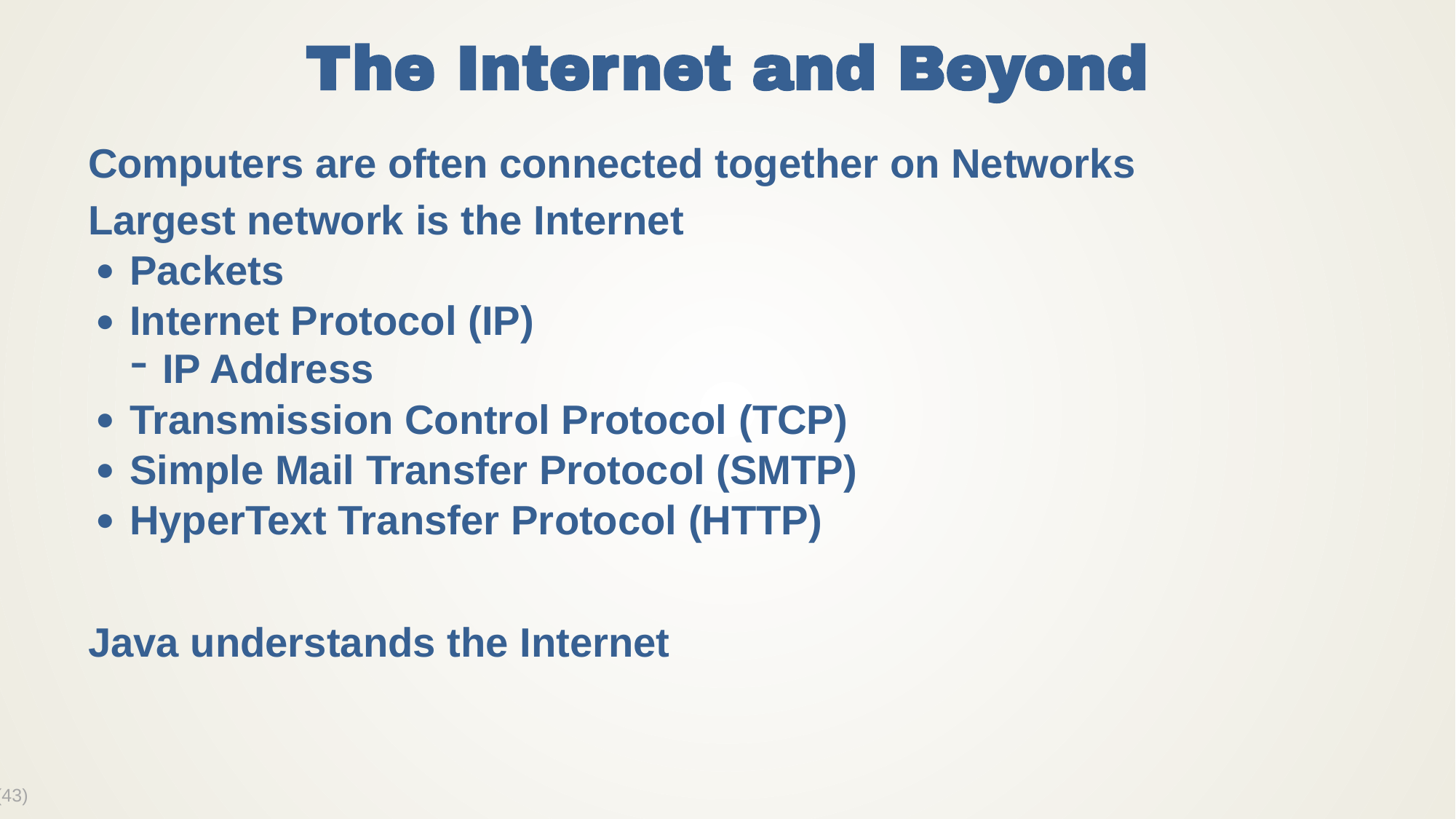

# The Internet and Beyond
Computers are often connected together on Networks
Largest network is the Internet
Packets
Internet Protocol (IP)
IP Address
Transmission Control Protocol (TCP)
Simple Mail Transfer Protocol (SMTP)
HyperText Transfer Protocol (HTTP)

Java understands the Internet